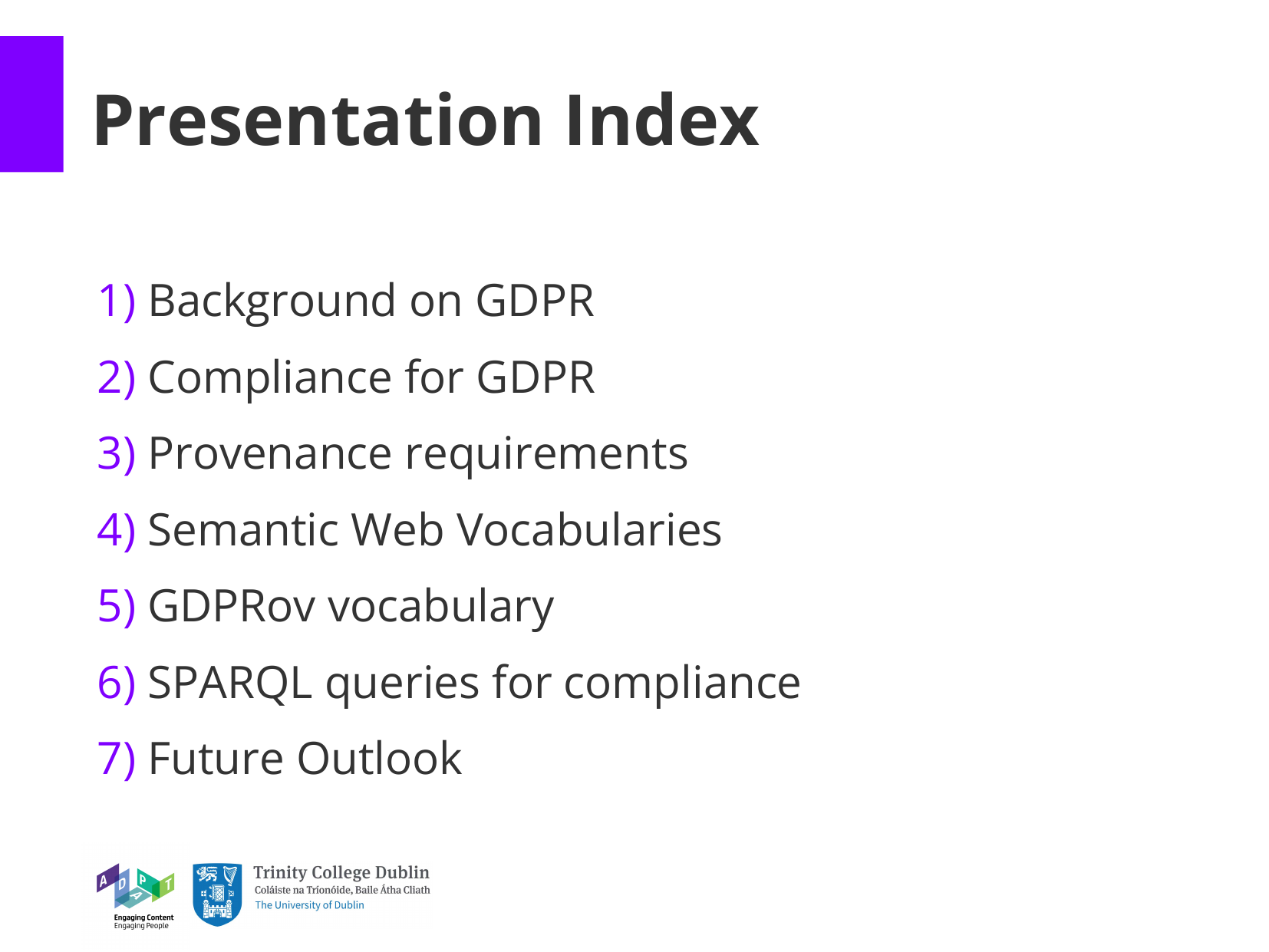

Presentation Index
 Background on GDPR
 Compliance for GDPR
 Provenance requirements
 Semantic Web Vocabularies
 GDPRov vocabulary
 SPARQL queries for compliance
 Future Outlook